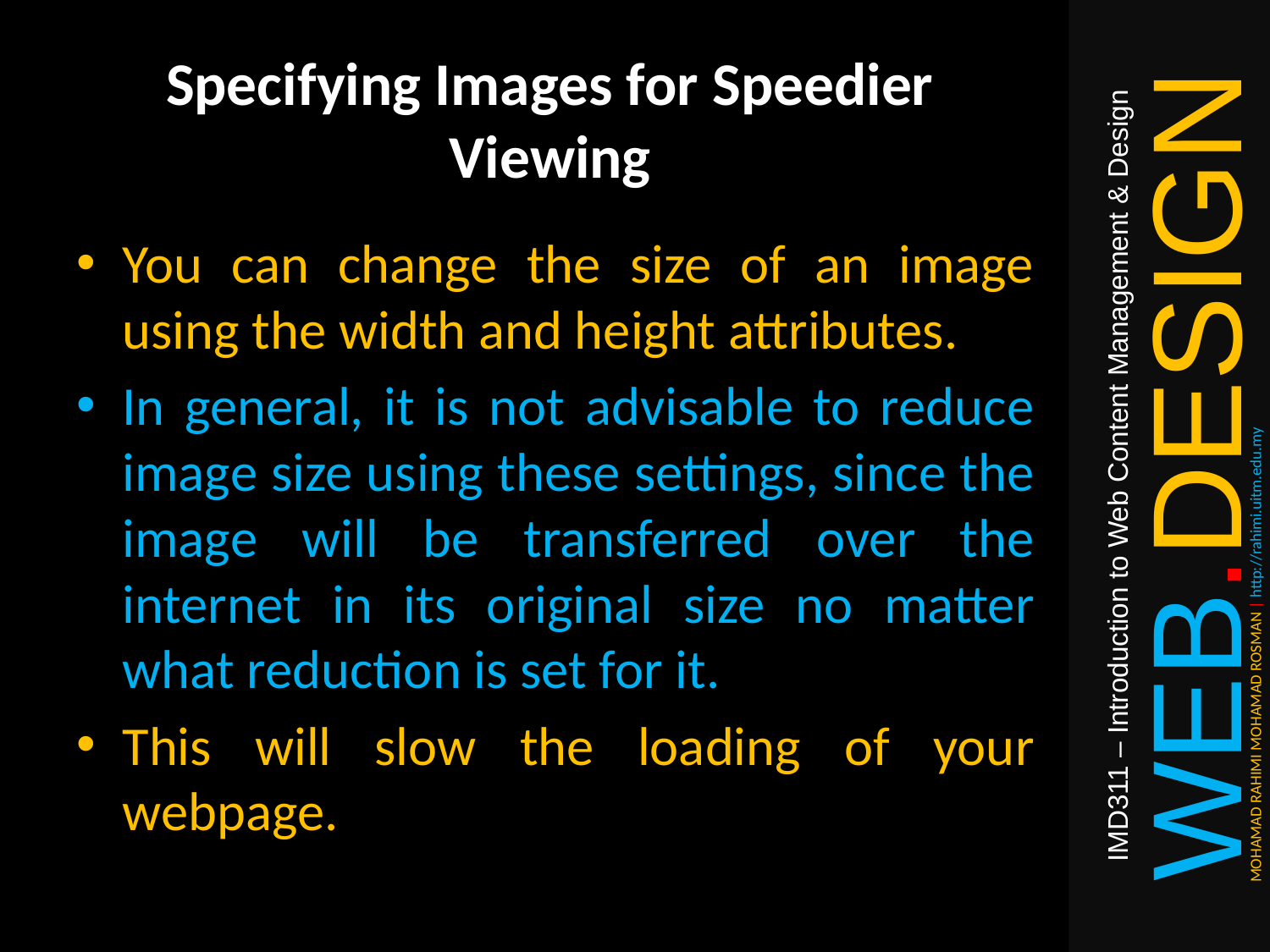

# Specifying Images for Speedier Viewing
You can change the size of an image using the width and height attributes.
In general, it is not advisable to reduce image size using these settings, since the image will be transferred over the internet in its original size no matter what reduction is set for it.
This will slow the loading of your webpage.